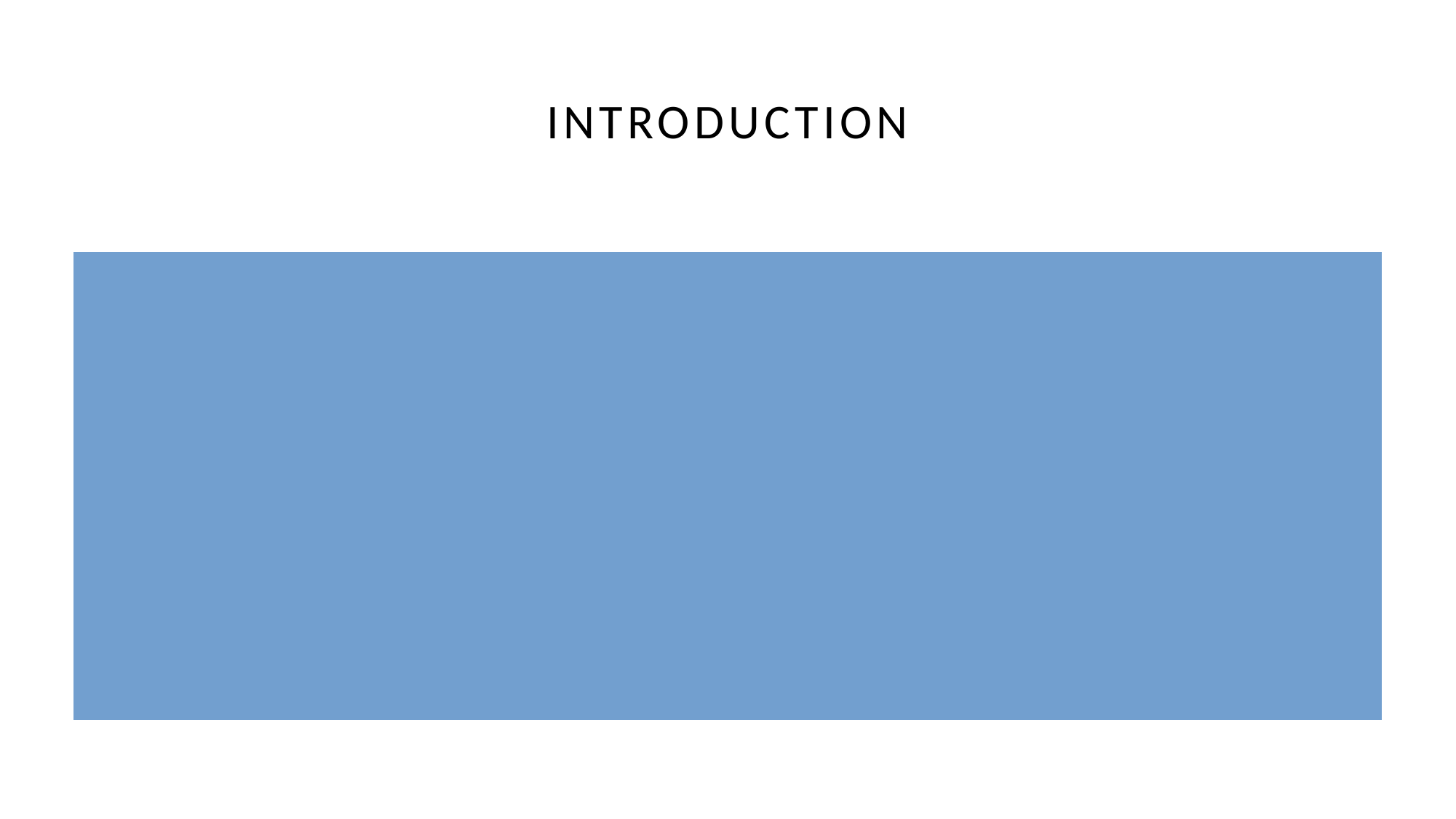

# Introduction
The goal of the experiment is to measure how different material types affect sound being block from exiting a box. The materials tried included cork and paper board. We tried increasing the number of layers which affected sound pressure levels with varying results. Absorption was also placed in the box to test how well it performed at reducing noise.